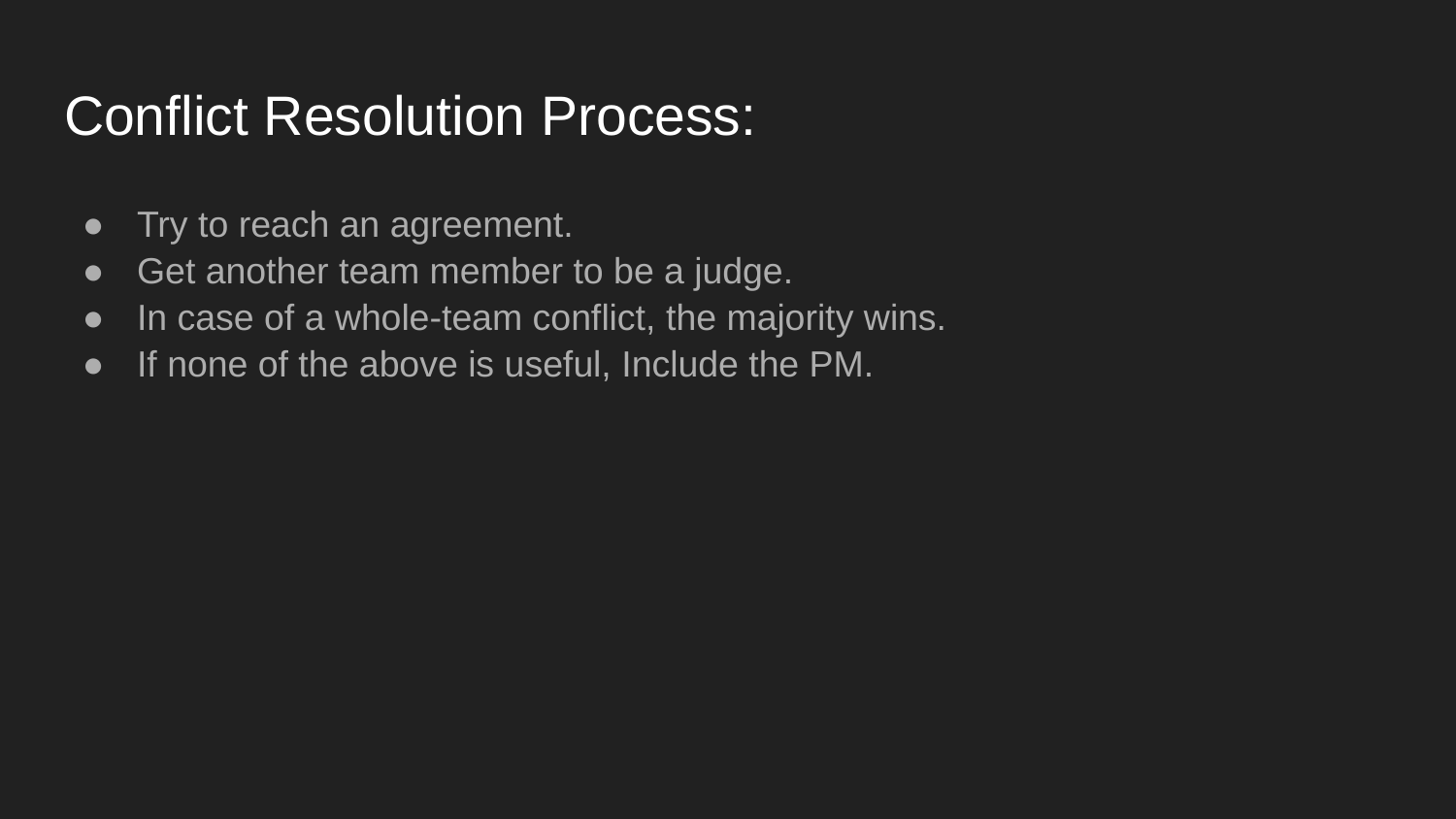

# Conflict Resolution Process:
Try to reach an agreement.
Get another team member to be a judge.
In case of a whole-team conflict, the majority wins.
If none of the above is useful, Include the PM.